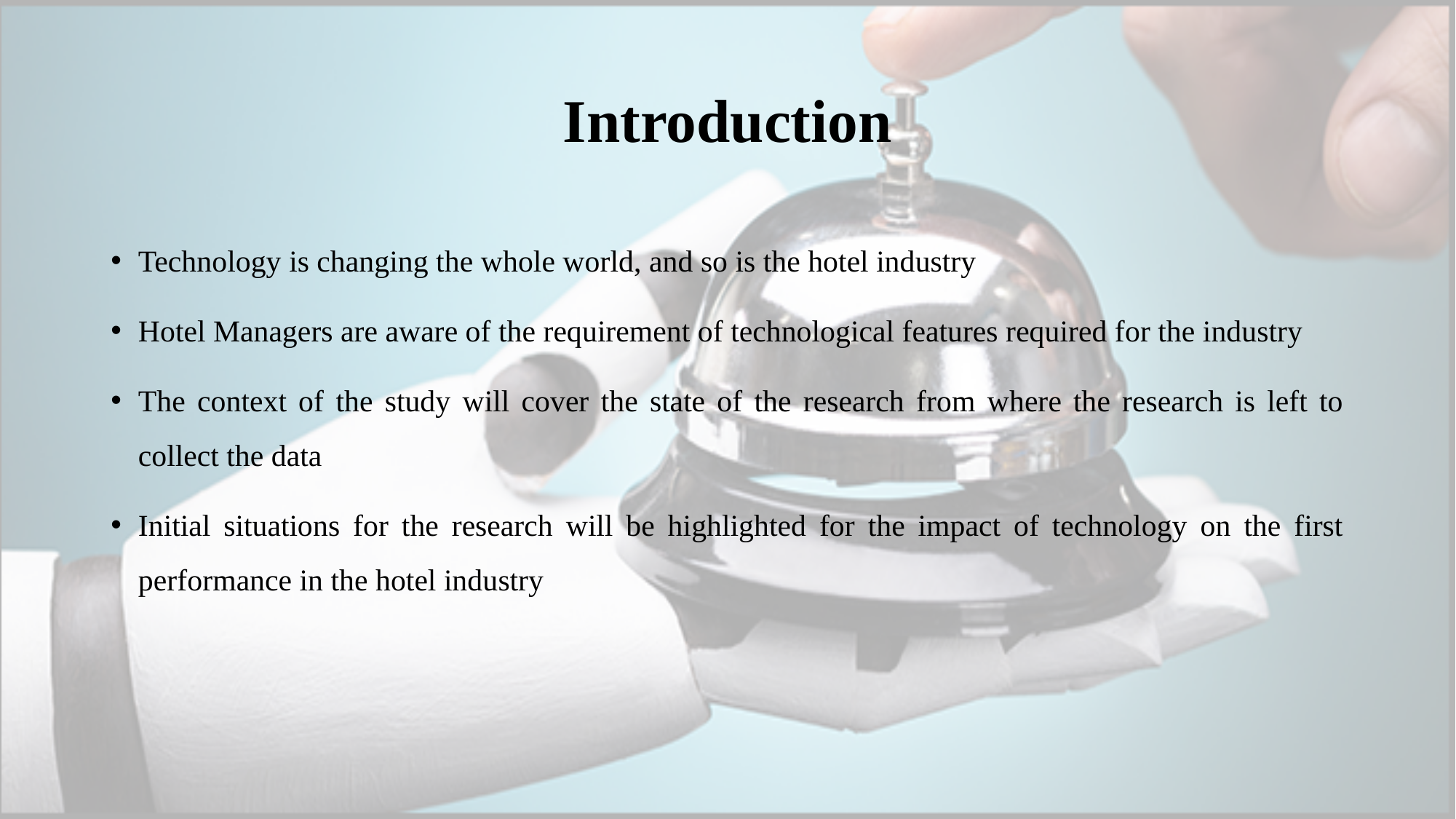

# Introduction
Technology is changing the whole world, and so is the hotel industry
Hotel Managers are aware of the requirement of technological features required for the industry
The context of the study will cover the state of the research from where the research is left to collect the data
Initial situations for the research will be highlighted for the impact of technology on the first performance in the hotel industry